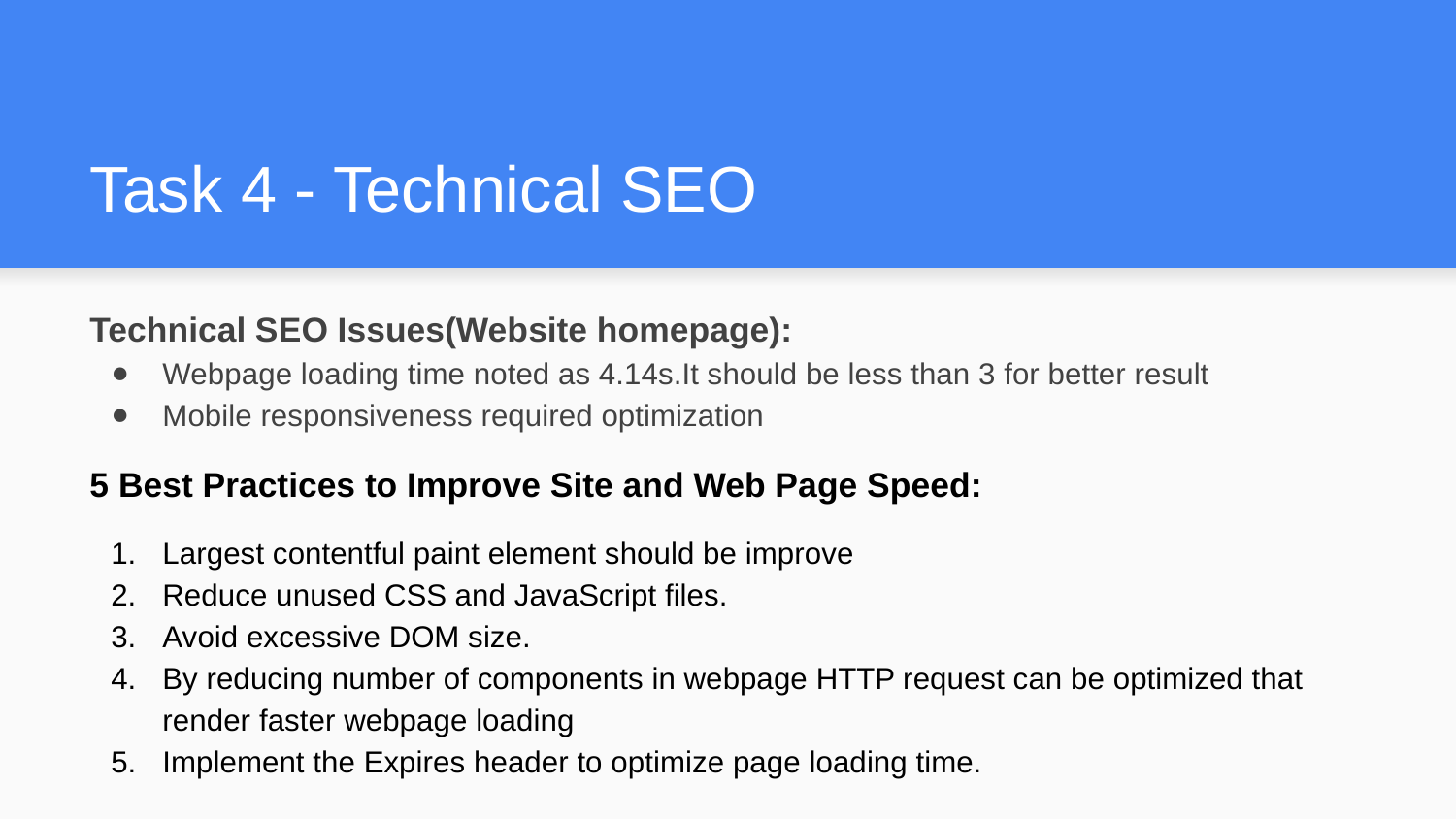

# Task 4 - Technical SEO
Technical SEO Issues(Website homepage):
Webpage loading time noted as 4.14s.It should be less than 3 for better result
Mobile responsiveness required optimization
5 Best Practices to Improve Site and Web Page Speed:
Largest contentful paint element should be improve
Reduce unused CSS and JavaScript files.
Avoid excessive DOM size.
By reducing number of components in webpage HTTP request can be optimized that render faster webpage loading
Implement the Expires header to optimize page loading time.